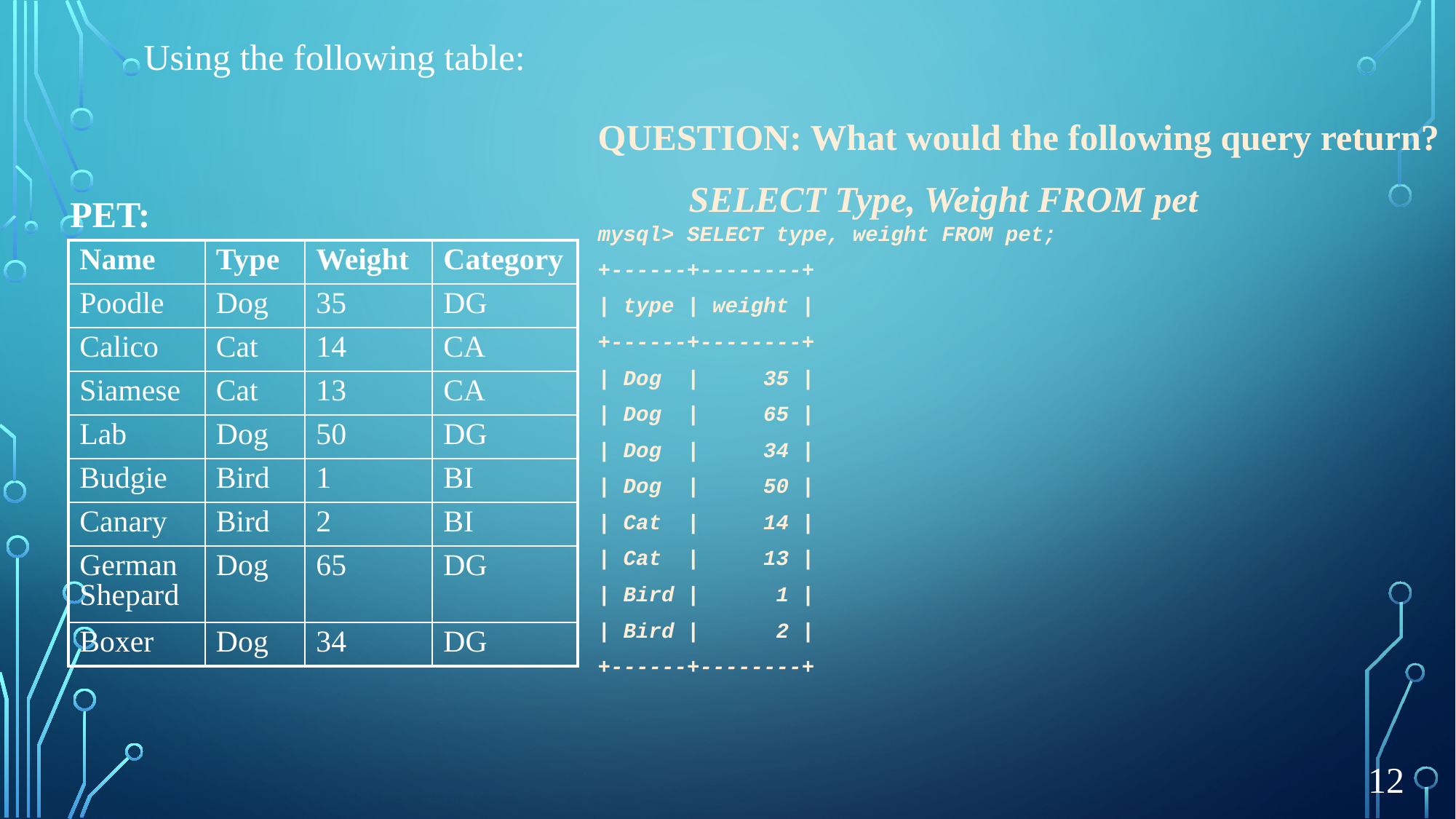

Using the following table:
QUESTION: What would the following query return?
          SELECT Type, Weight FROM pet
mysql> SELECT type, weight FROM pet;
+------+--------+
| type | weight |
+------+--------+
| Dog  |     35 |
| Dog  |     65 |
| Dog  |     34 |
| Dog  |     50 |
| Cat  |     14 |
| Cat  |     13 |
| Bird |      1 |
| Bird |      2 |
+------+--------+

PET:
| Name | Type | Weight | Category |
| --- | --- | --- | --- |
| Poodle | Dog | 35 | DG |
| Calico | Cat | 14 | CA |
| Siamese | Cat | 13 | CA |
| Lab | Dog | 50 | DG |
| Budgie | Bird | 1 | BI |
| Canary | Bird | 2 | BI |
| German Shepard | Dog | 65 | DG |
| Boxer | Dog | 34 | DG |
12